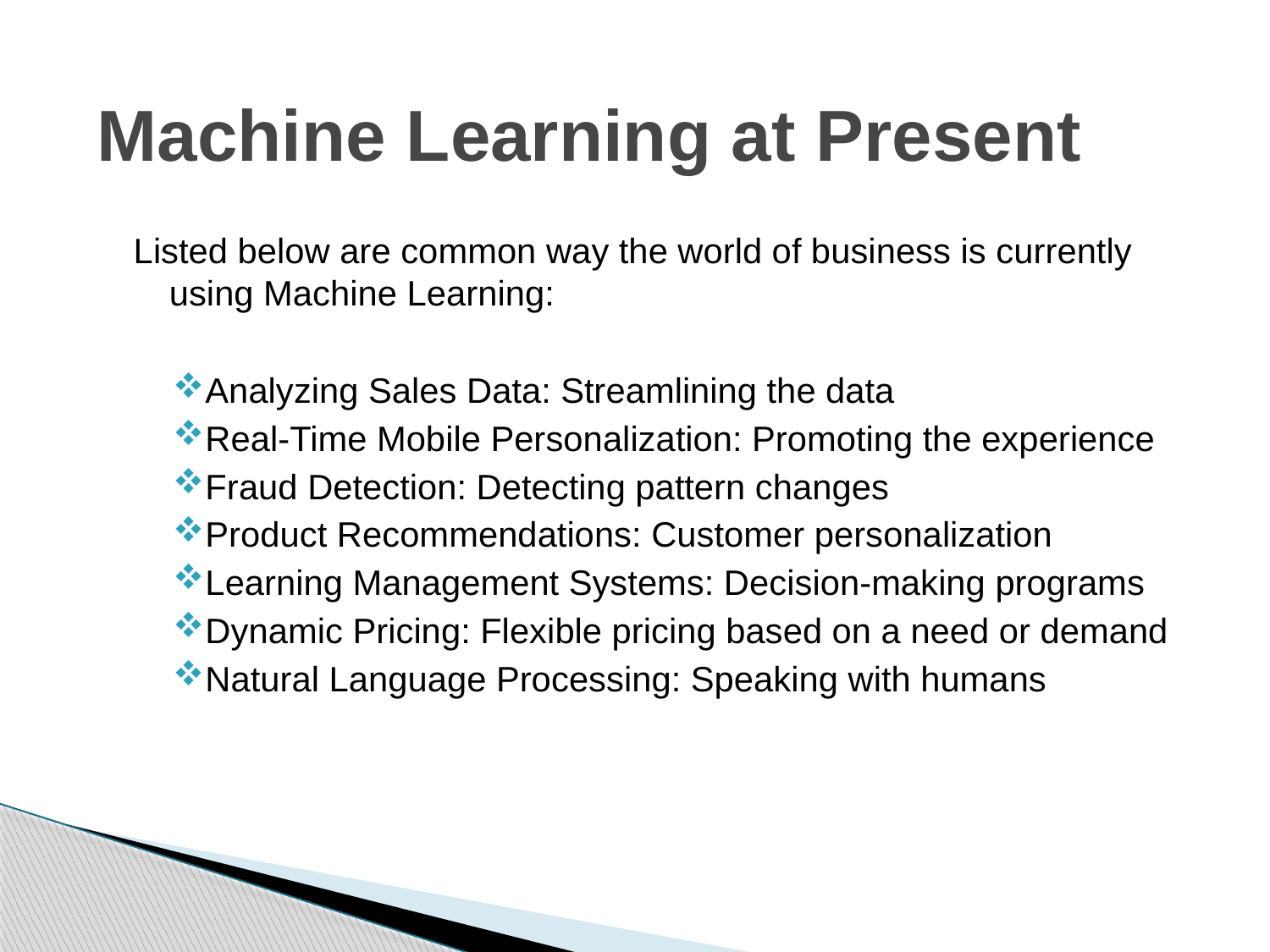

# Machine Learning at Present
Listed below are common way the world of business is currently using Machine Learning:

Analyzing Sales Data: Streamlining the data
Real-Time Mobile Personalization: Promoting the experience
Fraud Detection: Detecting pattern changes
Product Recommendations: Customer personalization
Learning Management Systems: Decision-making programs
Dynamic Pricing: Flexible pricing based on a need or demand
Natural Language Processing: Speaking with humans